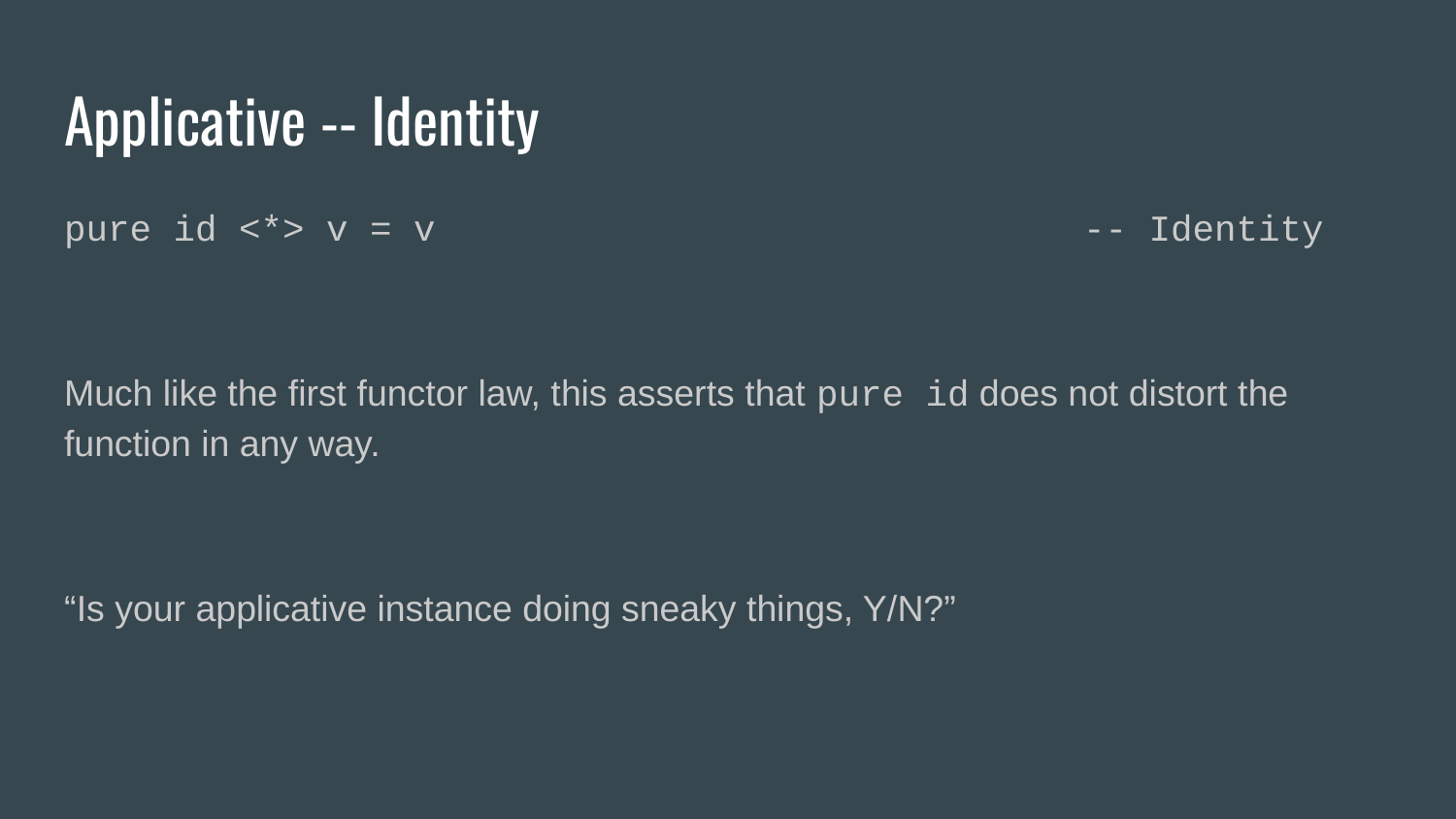

# Applicative -- Identity
pure id <*> v = v                        	-- Identity

Much like the first functor law, this asserts that pure id does not distort the function in any way.

“Is your applicative instance doing sneaky things, Y/N?”